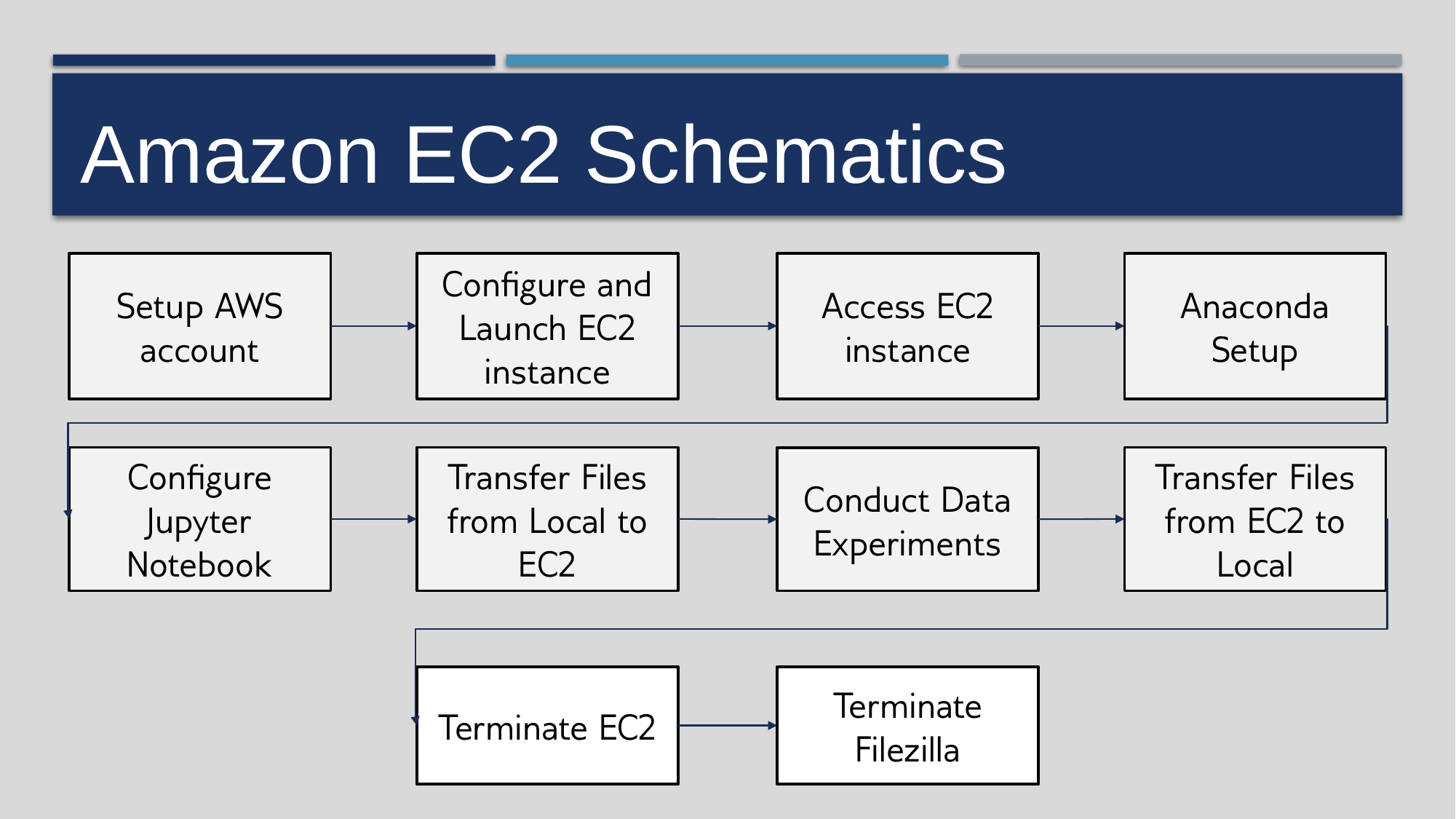

# Amazon EC2 Schematics
Configure and Launch EC2 instance
Access EC2 instance
Anaconda Setup
Setup AWS account
Configure Jupyter Notebook
Transfer Files from Local to EC2
Transfer Files from EC2 to Local
Conduct Data Experiments
Terminate Filezilla
Terminate EC2